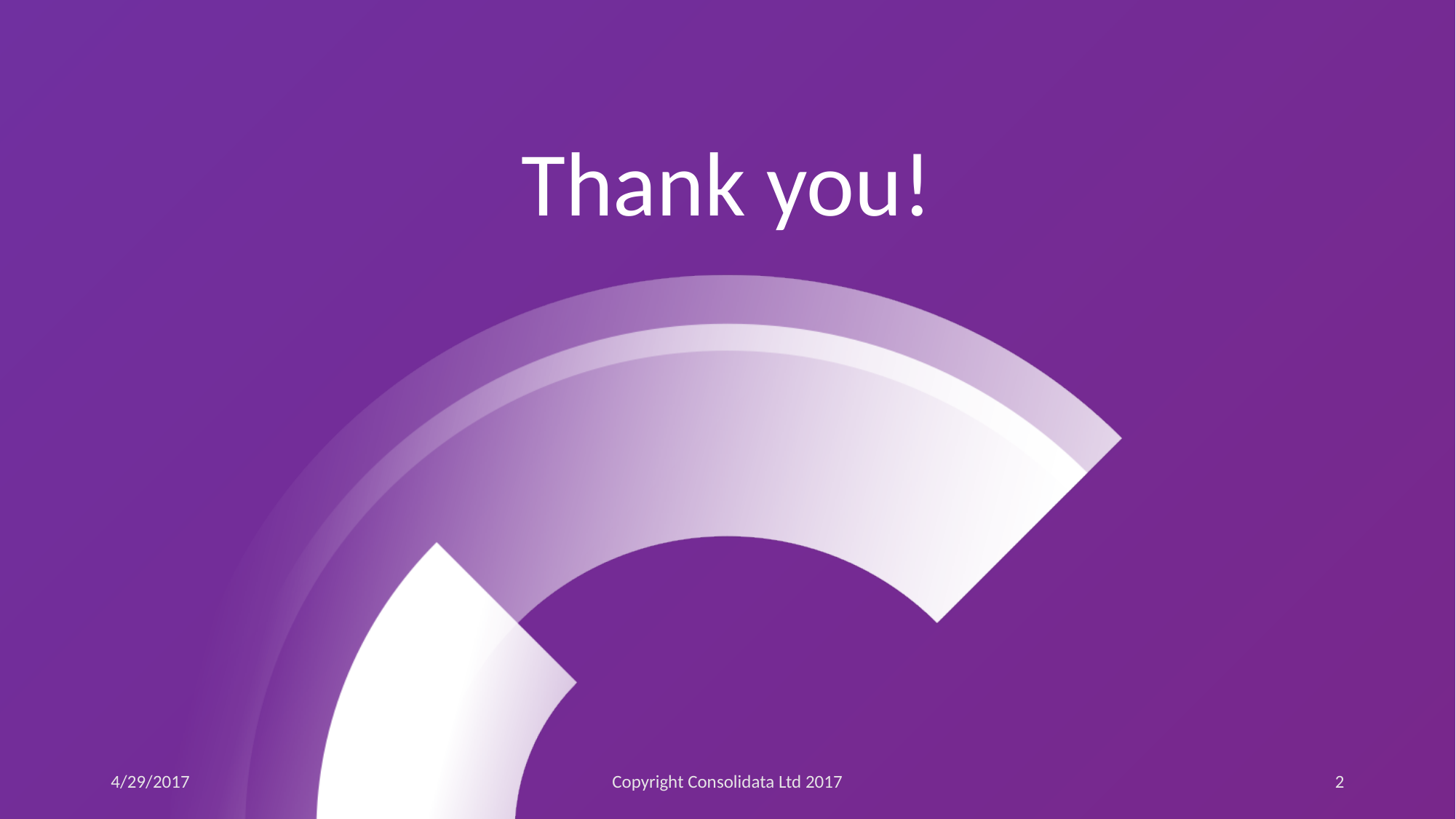

# Thank you!
4/29/2017
Copyright Consolidata Ltd 2017
2